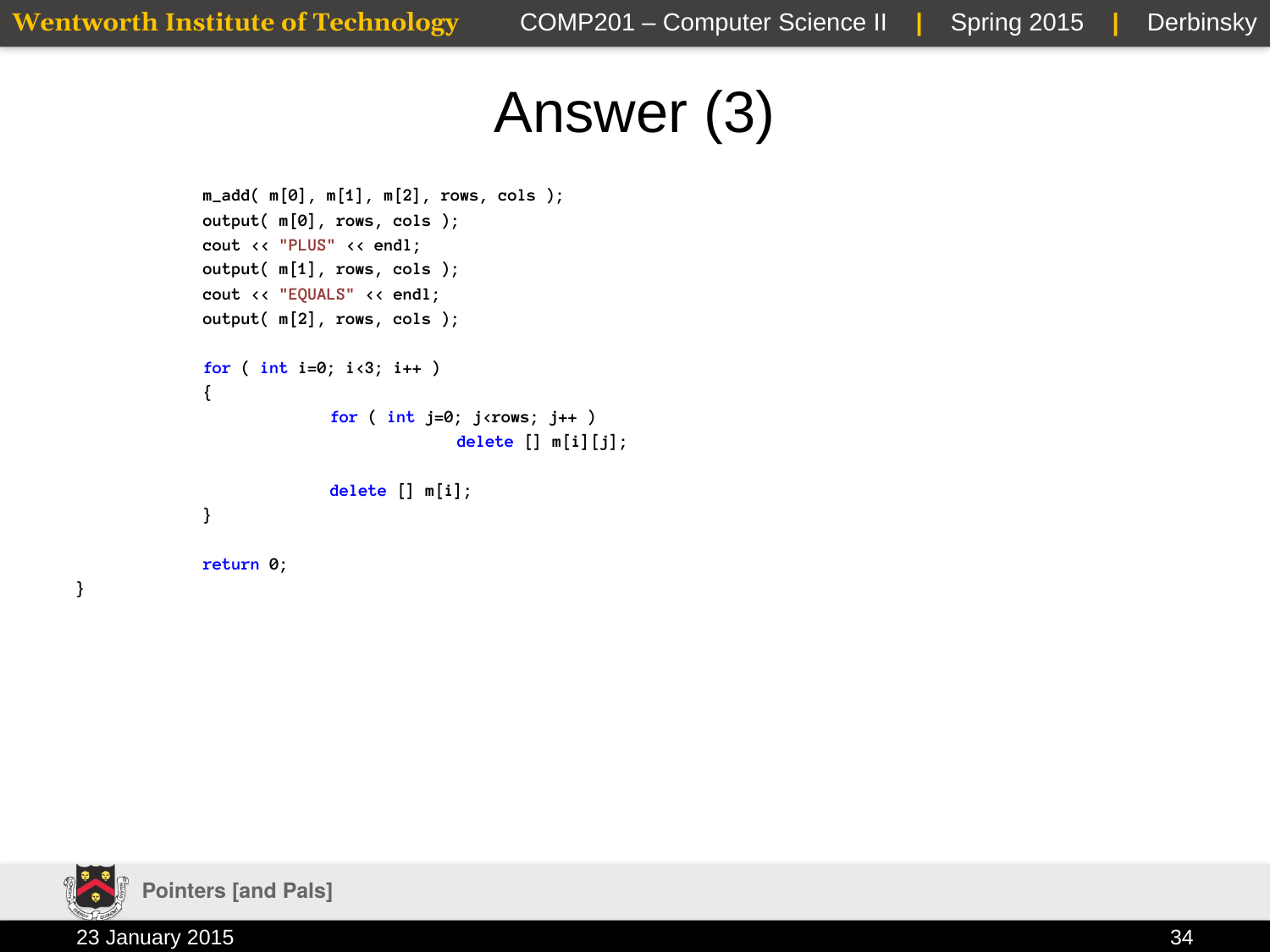

# Answer (3)
	m_add( m[0], m[1], m[2], rows, cols );
	output( m[0], rows, cols );
	cout << "PLUS" << endl;
	output( m[1], rows, cols );
	cout << "EQUALS" << endl;
	output( m[2], rows, cols );

	for ( int i=0; i<3; i++ )
	{
		for ( int j=0; j<rows; j++ )
			delete [] m[i][j];

		delete [] m[i];
	}

	return 0;
}
Pointers [and Pals]
23 January 2015
34